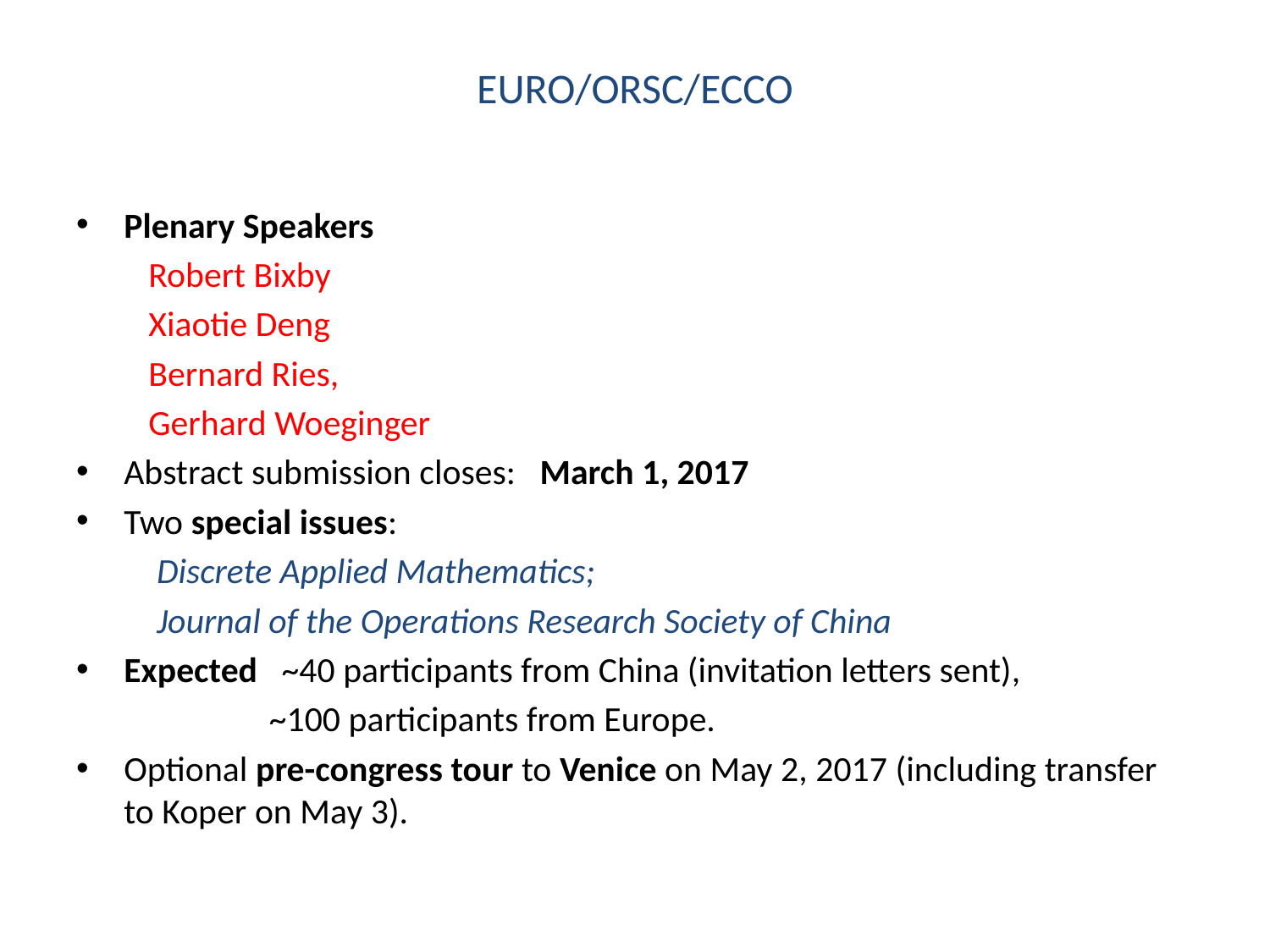

# EURO/ORSC/ECCO
Plenary Speakers
         Robert Bixby
         Xiaotie Deng
         Bernard Ries,
         Gerhard Woeginger
Abstract submission closes:   March 1, 2017
Two special issues:
          Discrete Applied Mathematics;
          Journal of the Operations Research Society of China
Expected   ~40 participants from China (invitation letters sent),
                        ~100 participants from Europe.
Optional pre-congress tour to Venice on May 2, 2017 (including transfer to Koper on May 3).